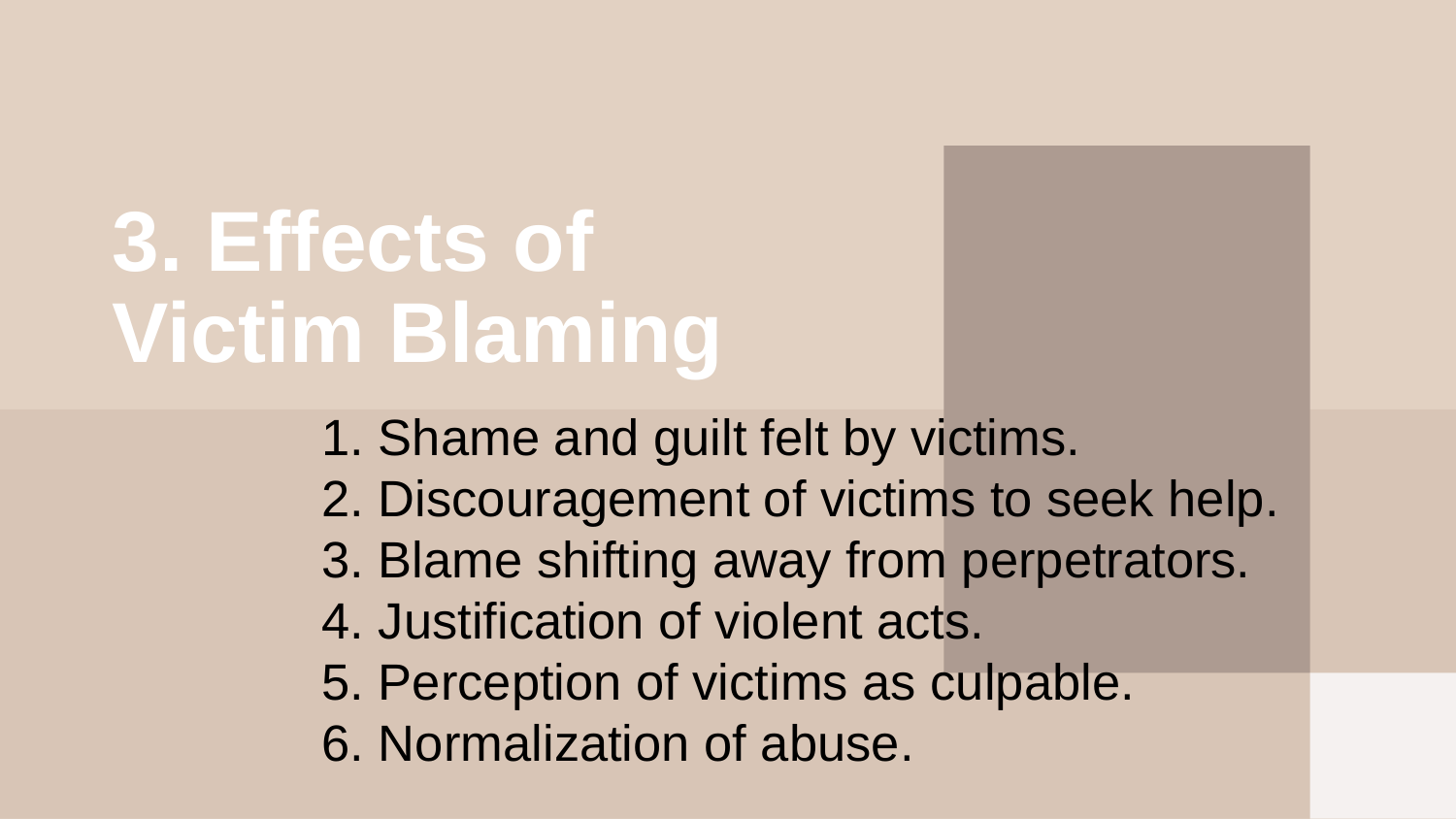

# 3. Effects of Victim Blaming

1. Shame and guilt felt by victims.
2. Discouragement of victims to seek help.
3. Blame shifting away from perpetrators.
4. Justification of violent acts.
5. Perception of victims as culpable.
6. Normalization of abuse.